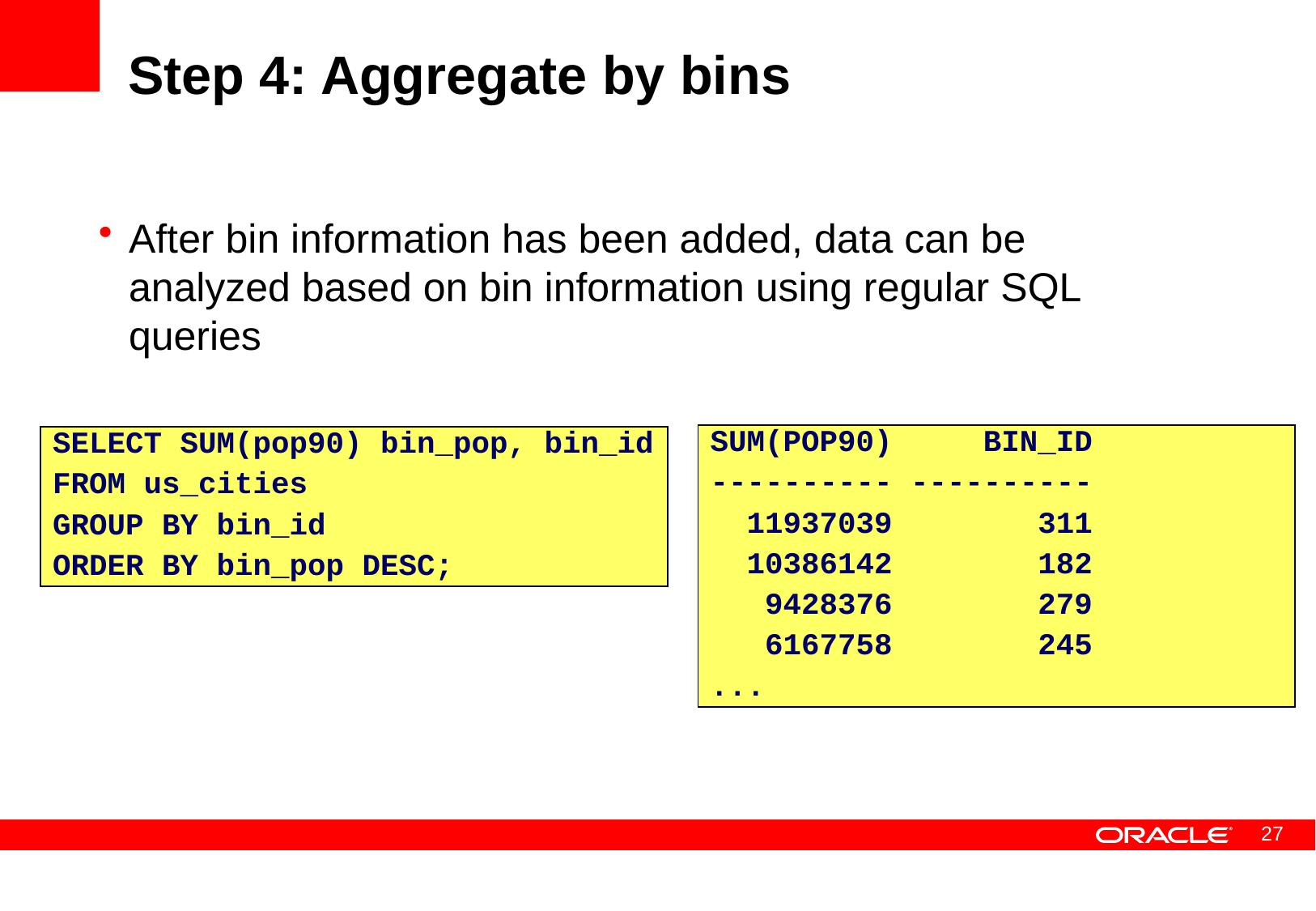

# Step 4: Aggregate by bins
After bin information has been added, data can be analyzed based on bin information using regular SQL queries
SUM(POP90)     BIN_ID
---------- ----------
  11937039        311
  10386142        182
   9428376        279
   6167758        245
...
SELECT SUM(pop90) bin_pop, bin_id
FROM us_cities
GROUP BY bin_id
ORDER BY bin_pop DESC;